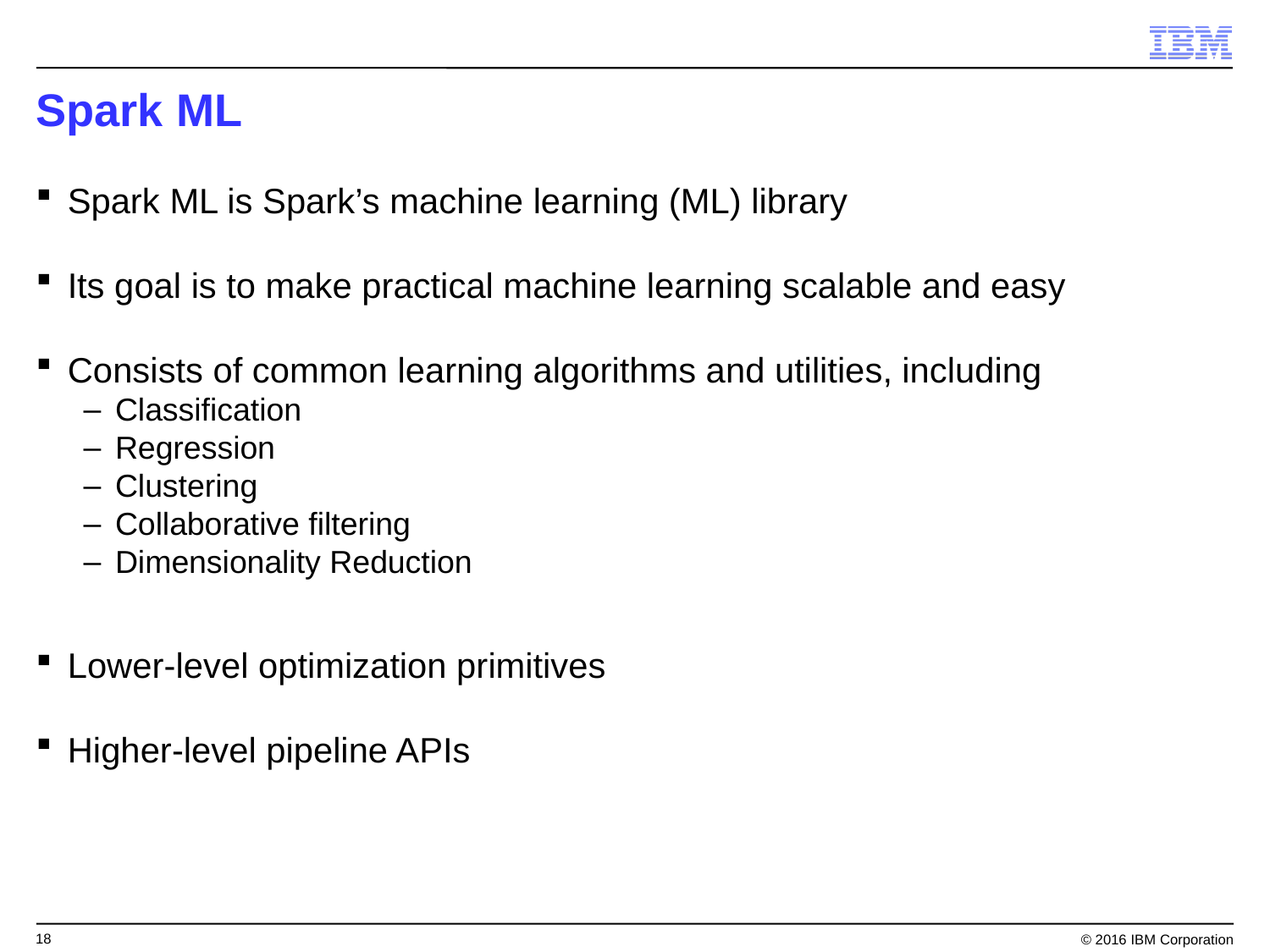

# Spark ML
Spark ML is Spark’s machine learning (ML) library

Its goal is to make practical machine learning scalable and easy

Consists of common learning algorithms and utilities, including
Classification
Regression
Clustering
Collaborative filtering
Dimensionality Reduction

Lower-level optimization primitives

Higher-level pipeline APIs